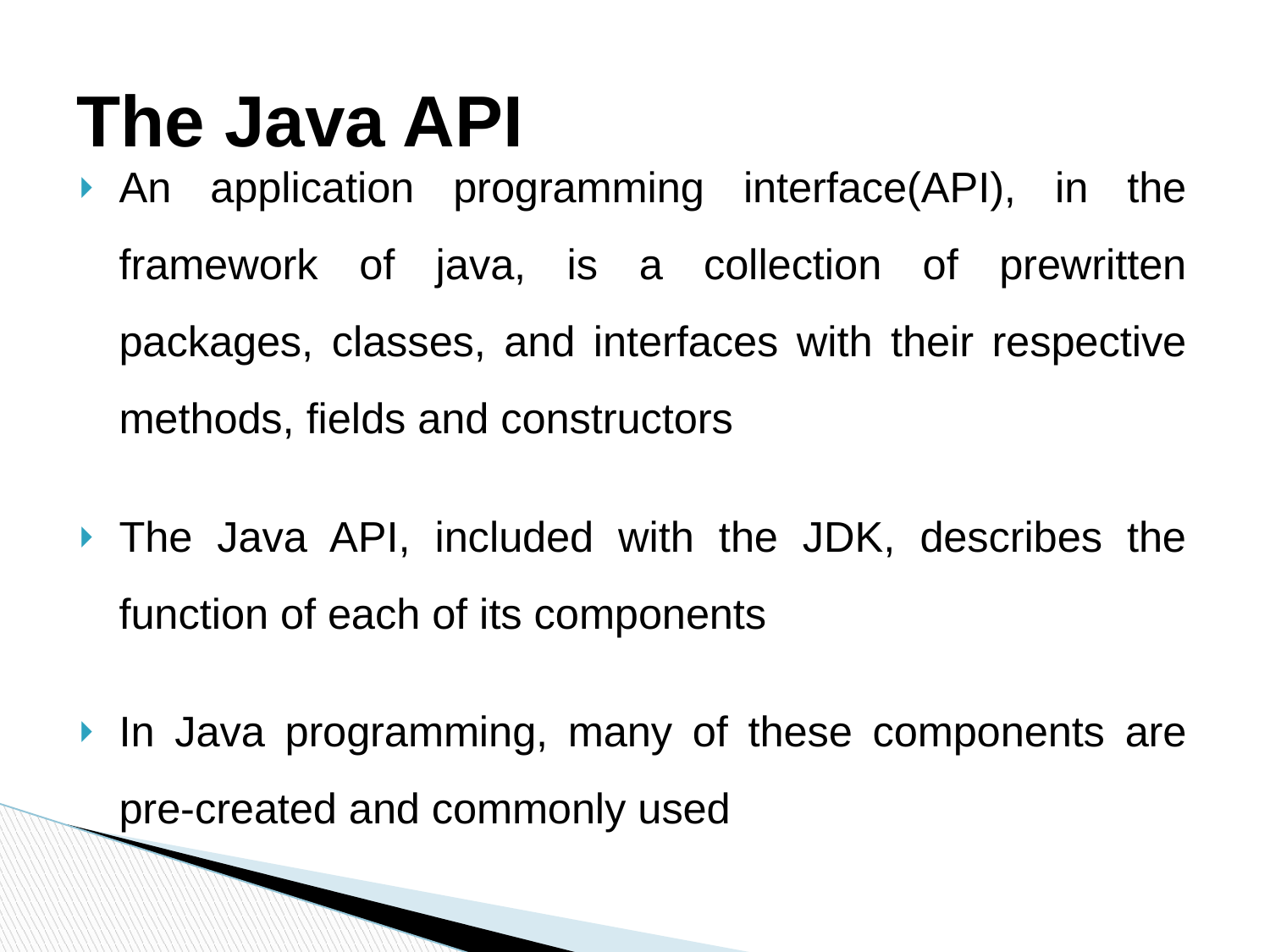

# The Java API
An application programming interface(API), in the framework of java, is a collection of prewritten packages, classes, and interfaces with their respective methods, fields and constructors

The Java API, included with the JDK, describes the function of each of its components

In Java programming, many of these components are pre-created and commonly used